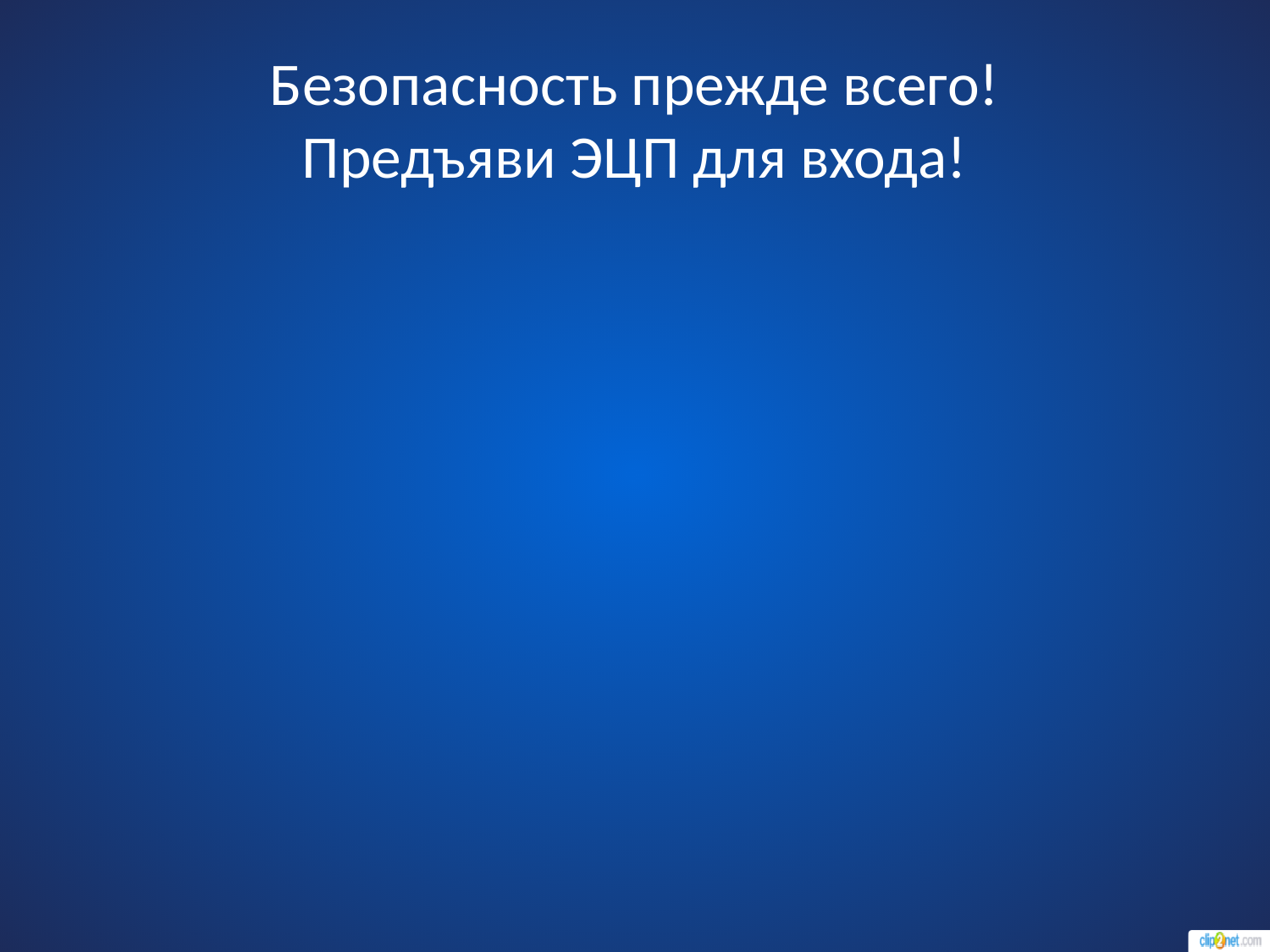

# Безопасность прежде всего! Предъяви ЭЦП для входа!